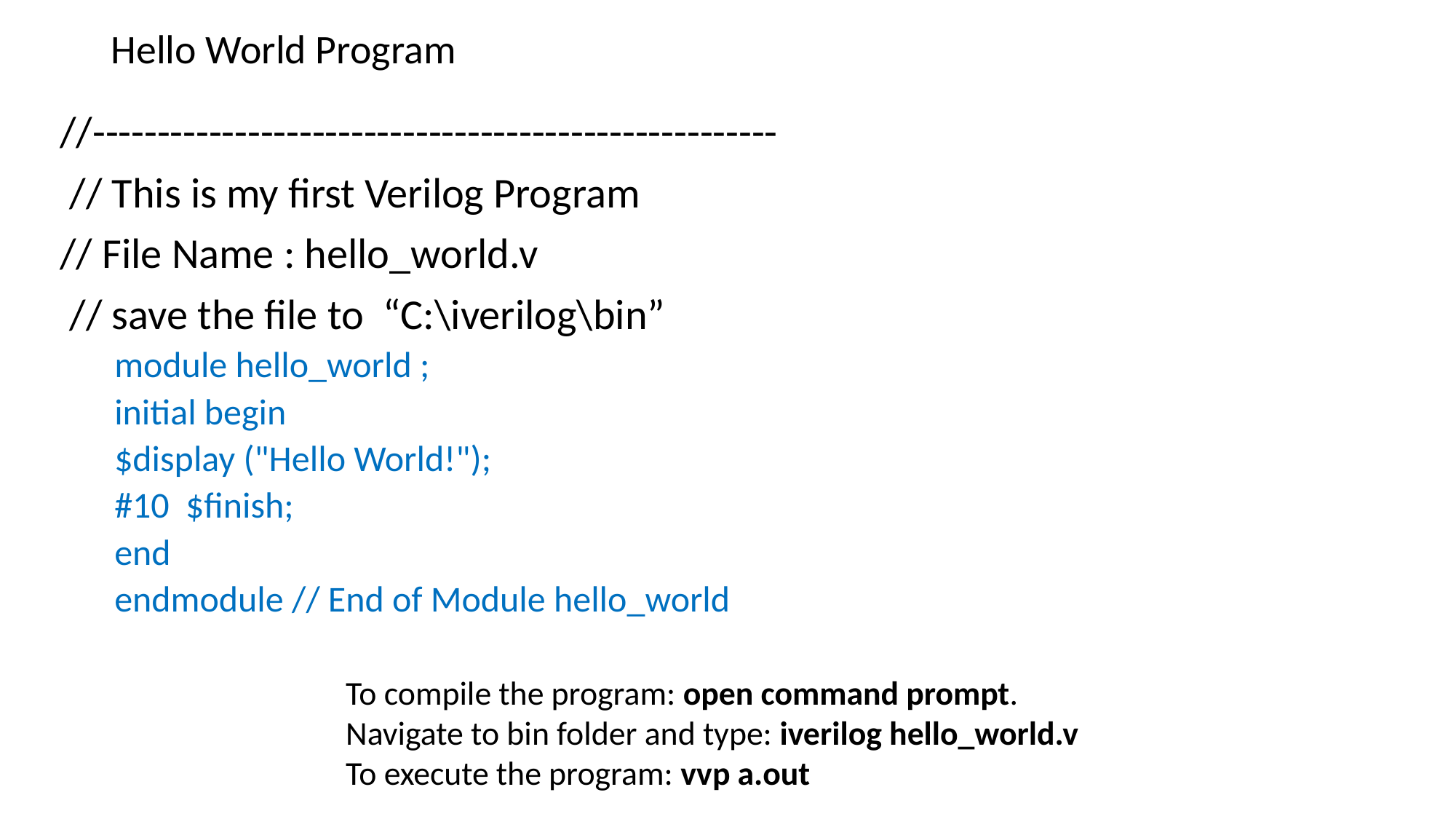

# Hello World Program
//-----------------------------------------------------
 // This is my first Verilog Program
// File Name : hello_world.v
 // save the file to  “C:\iverilog\bin”
module hello_world ;
initial begin
$display ("Hello World!");
#10  $finish;
end
endmodule // End of Module hello_world

To compile the program: open command prompt.
Navigate to bin folder and type: iverilog hello_world.v
To execute the program: vvp a.out